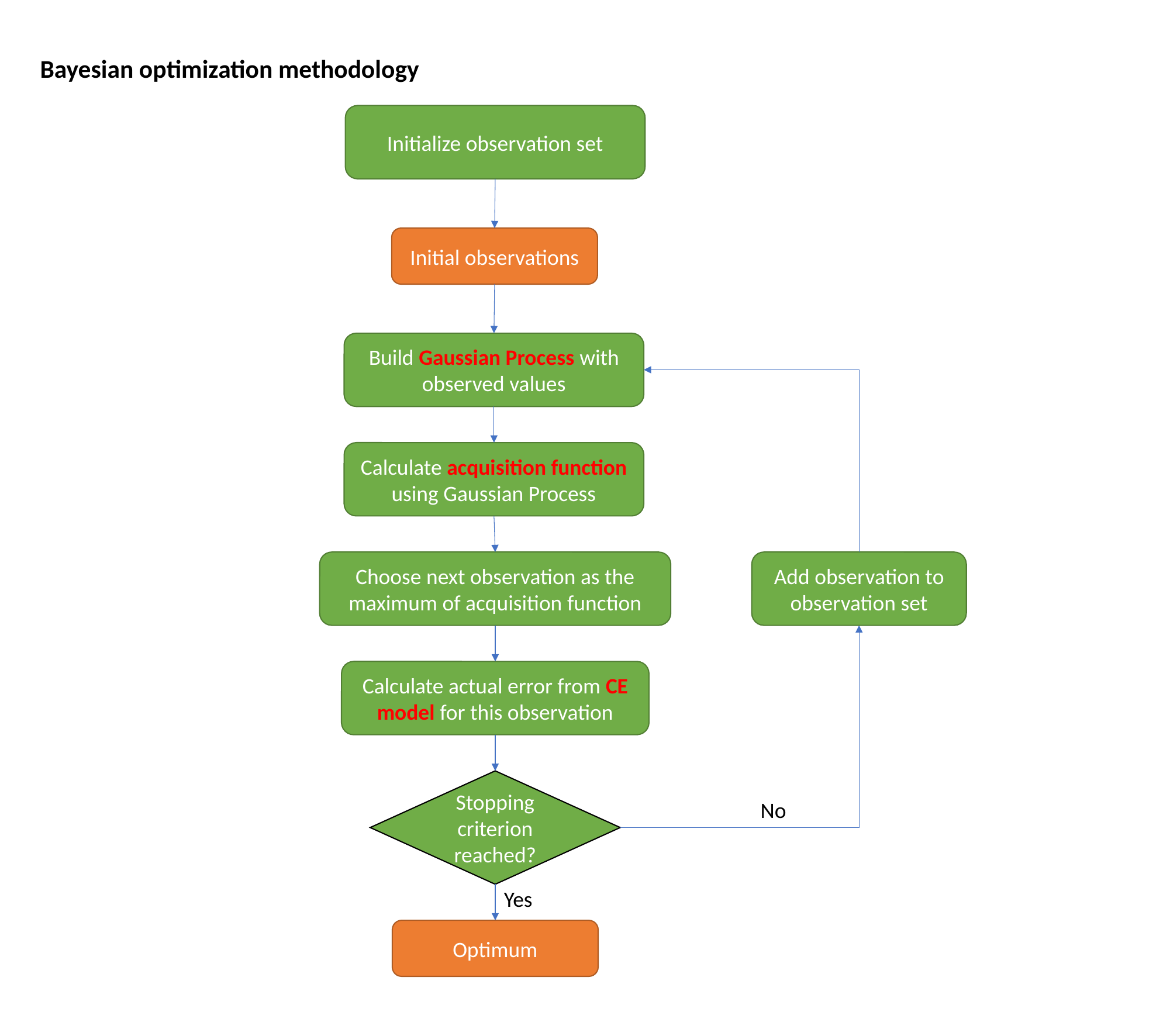

Bayesian optimization methodology
Initialize observation set
Initial observations
Build Gaussian Process with observed values
Calculate acquisition function using Gaussian Process
Add observation to observation set
Choose next observation as the maximum of acquisition function
Calculate actual error from CE model for this observation
Stopping criterion reached?
No
Yes
Optimum